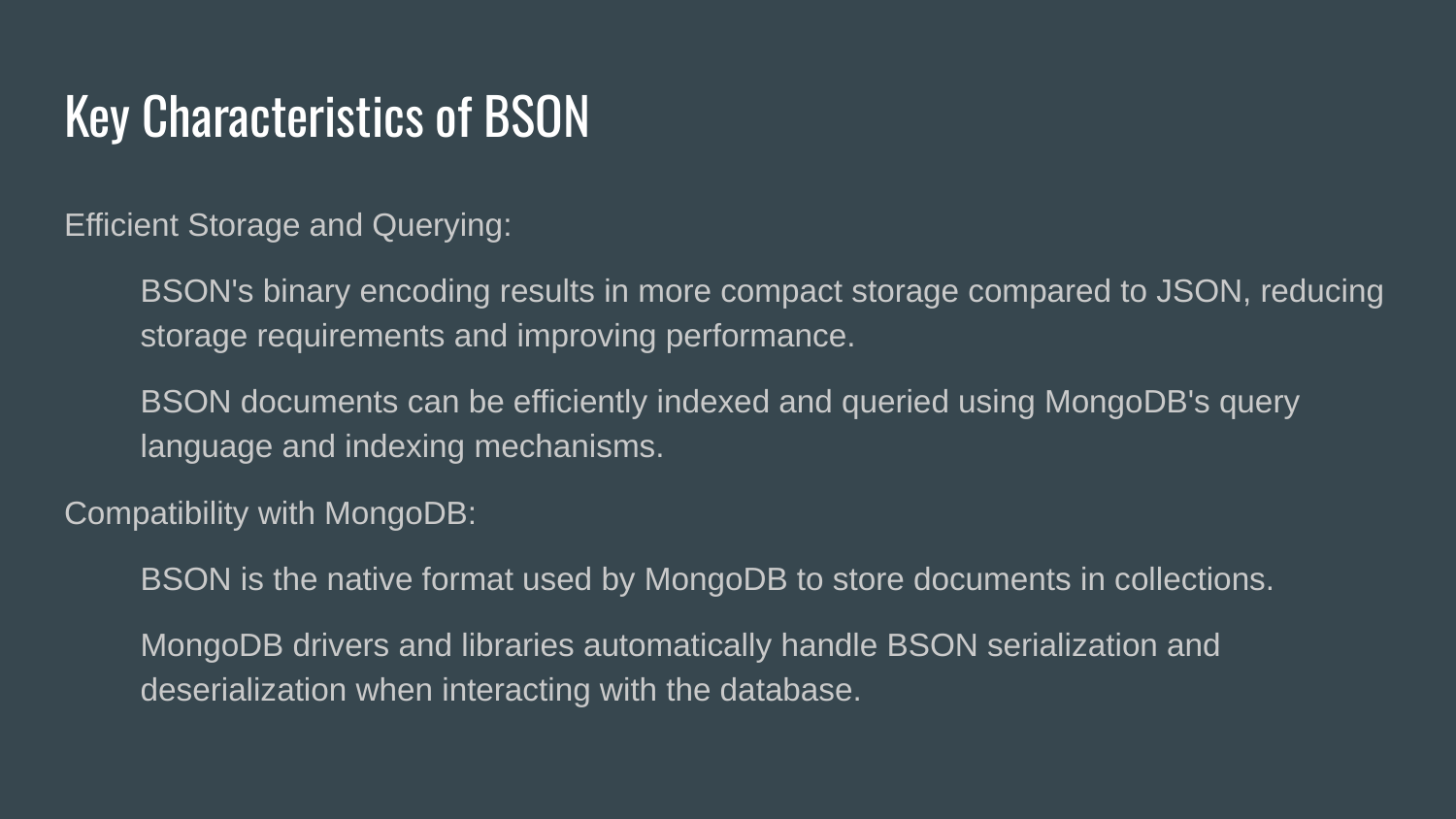

# Key Characteristics of BSON
Efficient Storage and Querying:
BSON's binary encoding results in more compact storage compared to JSON, reducing storage requirements and improving performance.
BSON documents can be efficiently indexed and queried using MongoDB's query language and indexing mechanisms.
Compatibility with MongoDB:
BSON is the native format used by MongoDB to store documents in collections.
MongoDB drivers and libraries automatically handle BSON serialization and deserialization when interacting with the database.